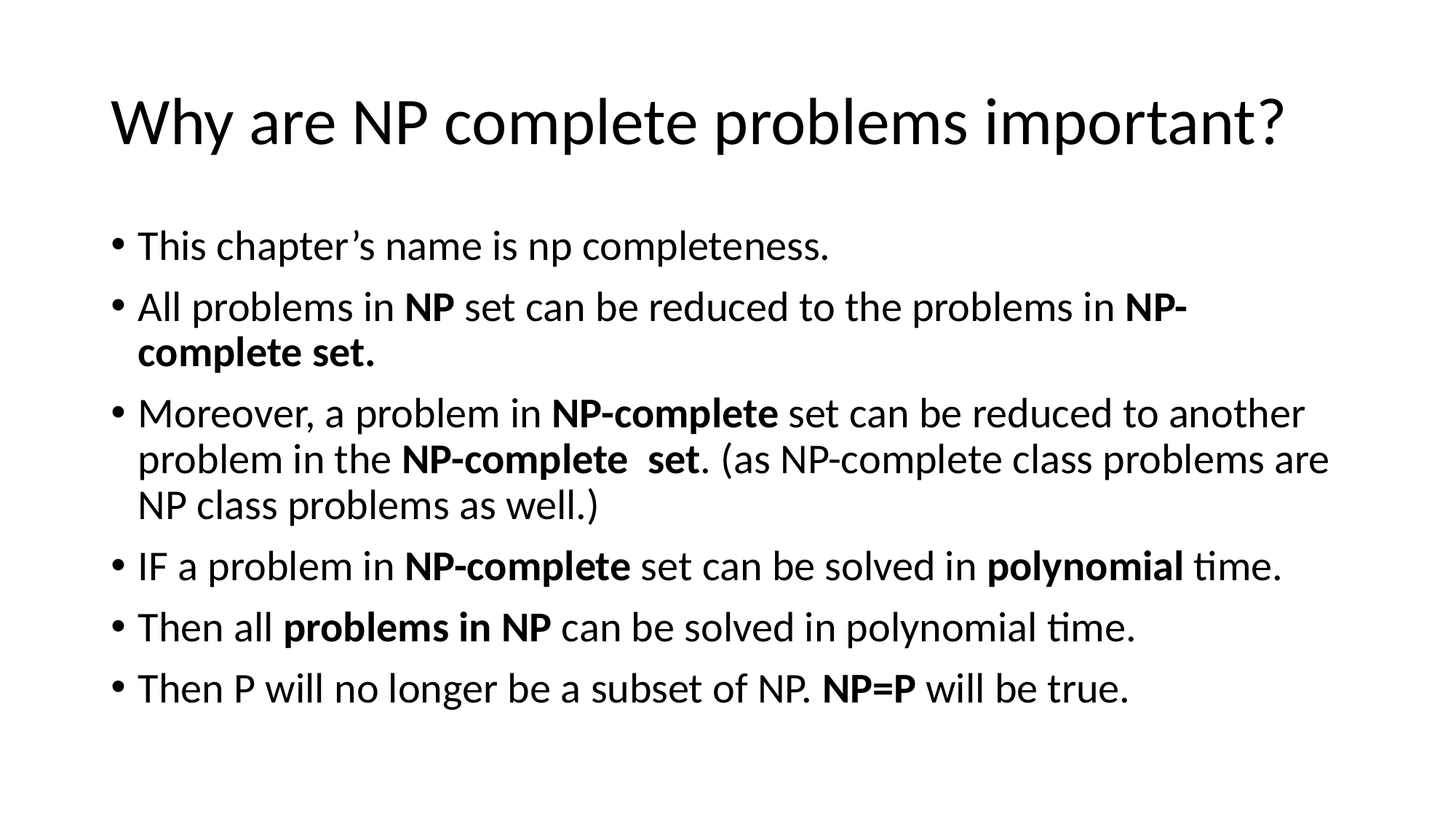

# Why are NP complete problems important?
This chapter’s name is np completeness.
All problems in NP set can be reduced to the problems in NP-complete set.
Moreover, a problem in NP-complete set can be reduced to another problem in the NP-complete  set. (as NP-complete class problems are NP class problems as well.)
IF a problem in NP-complete set can be solved in polynomial time.
Then all problems in NP can be solved in polynomial time.
Then P will no longer be a subset of NP. NP=P will be true.